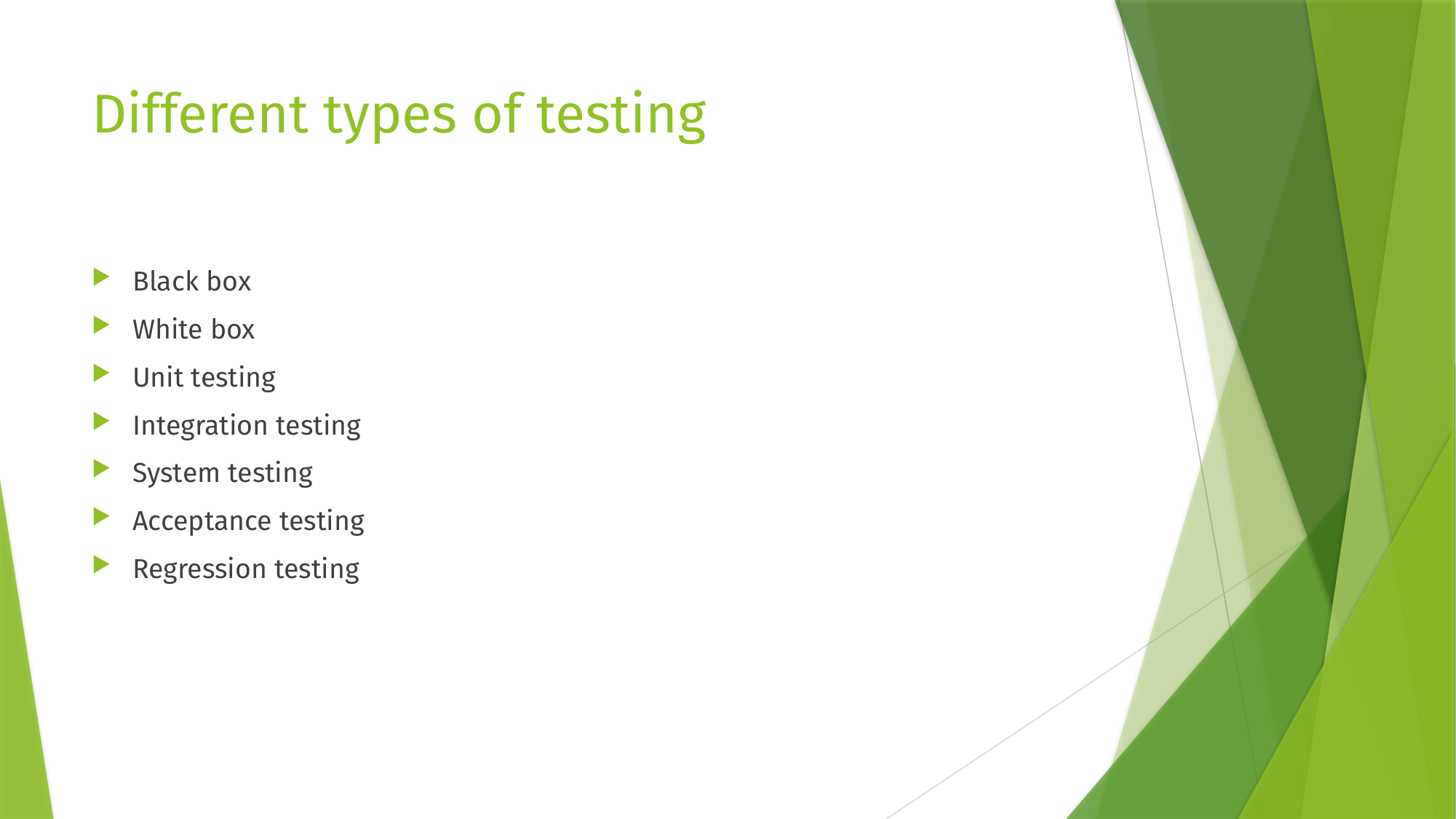

# Different types of testing
Black box
White box
Unit testing
Integration testing
System testing
Acceptance testing
Regression testing